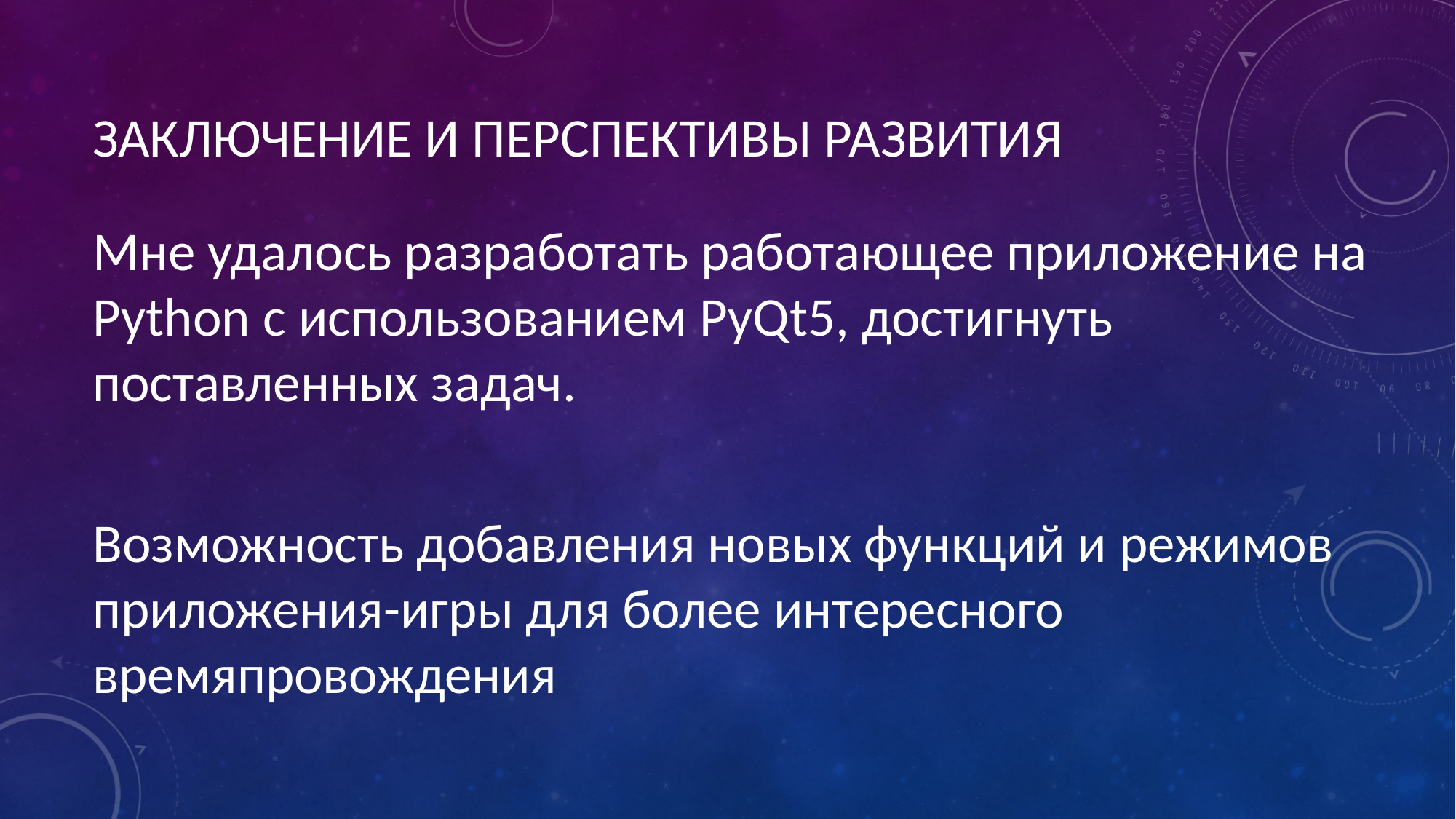

# Заключение и перспективы развития
Мне удалось разработать работающее приложение на Python с использованием PyQt5, достигнуть поставленных задач.

Возможность добавления новых функций и режимов приложения-игры для более интересного времяпровождения